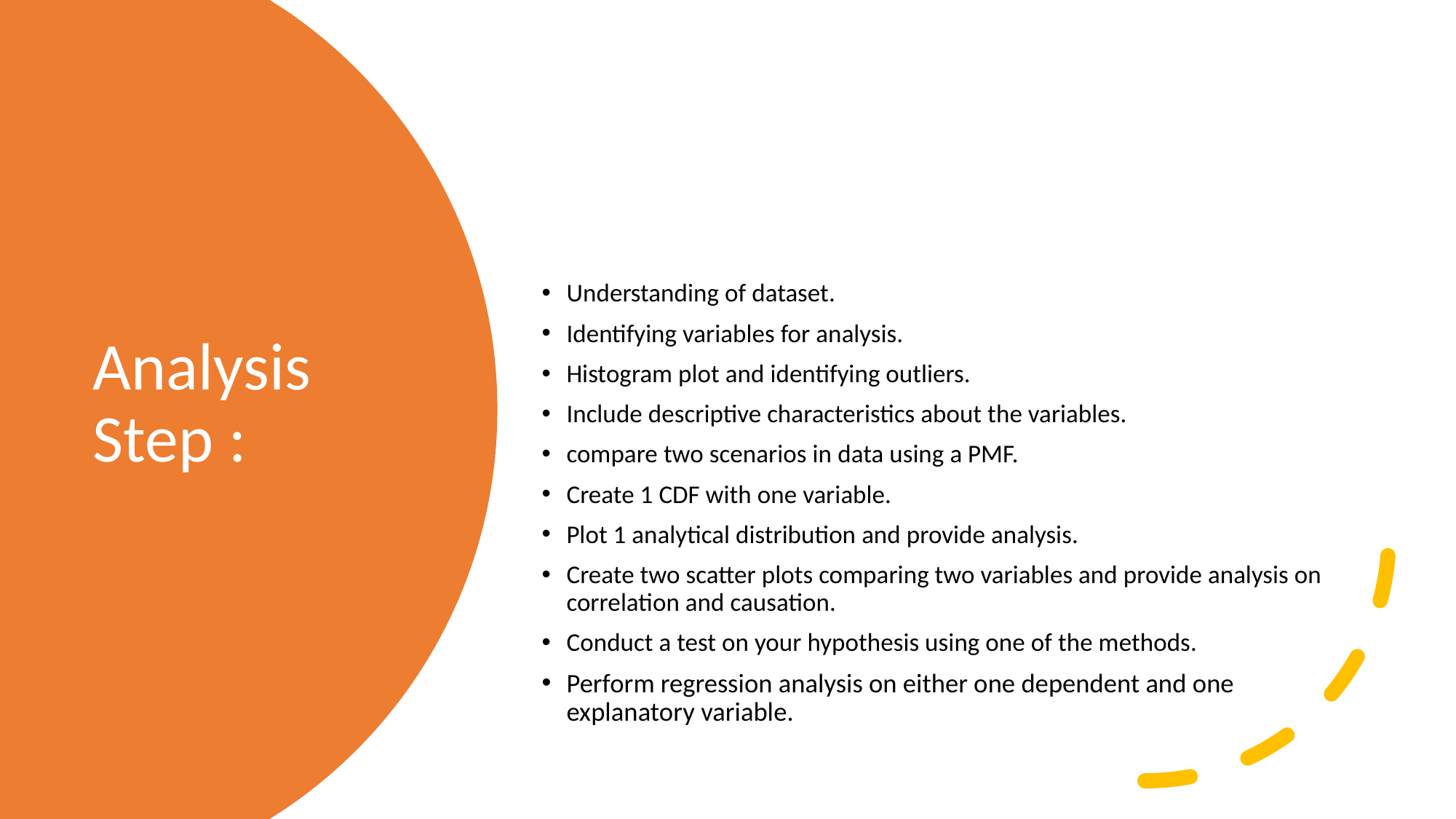

Understanding of dataset.
Identifying variables for analysis.
Histogram plot and identifying outliers.
Include descriptive characteristics about the variables.
compare two scenarios in data using a PMF.
Create 1 CDF with one variable.
Plot 1 analytical distribution and provide analysis.
Create two scatter plots comparing two variables and provide analysis on correlation and causation.
Conduct a test on your hypothesis using one of the methods.
Perform regression analysis on either one dependent and one explanatory variable.

# Analysis  Step :